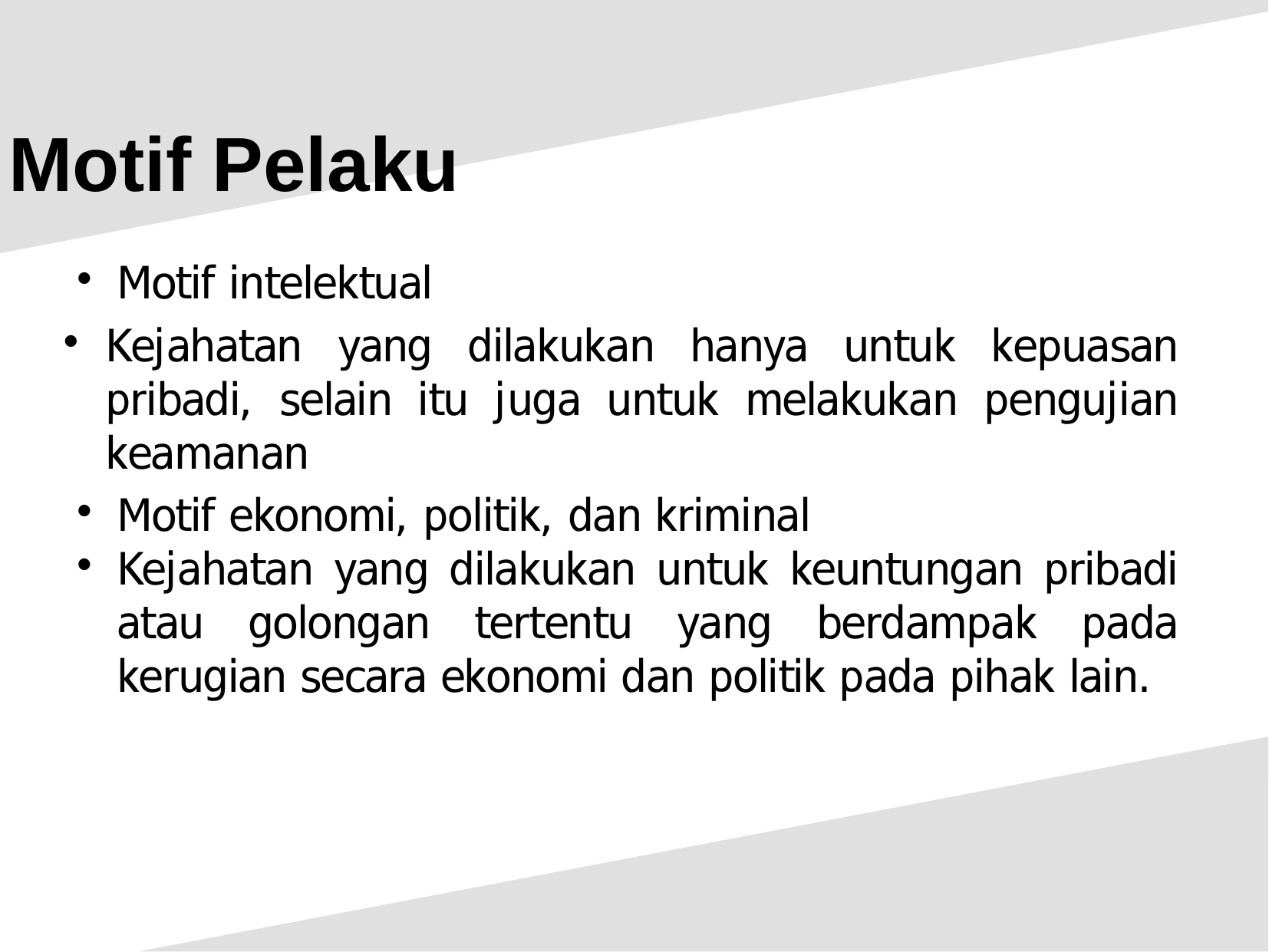

Motif Pelaku
Motif intelektual
Kejahatan yang dilakukan hanya untuk kepuasan pribadi, selain itu juga untuk melakukan pengujian keamanan
Motif ekonomi, politik, dan kriminal
Kejahatan yang dilakukan untuk keuntungan pribadi atau golongan tertentu yang berdampak pada kerugian secara ekonomi dan politik pada pihak lain.